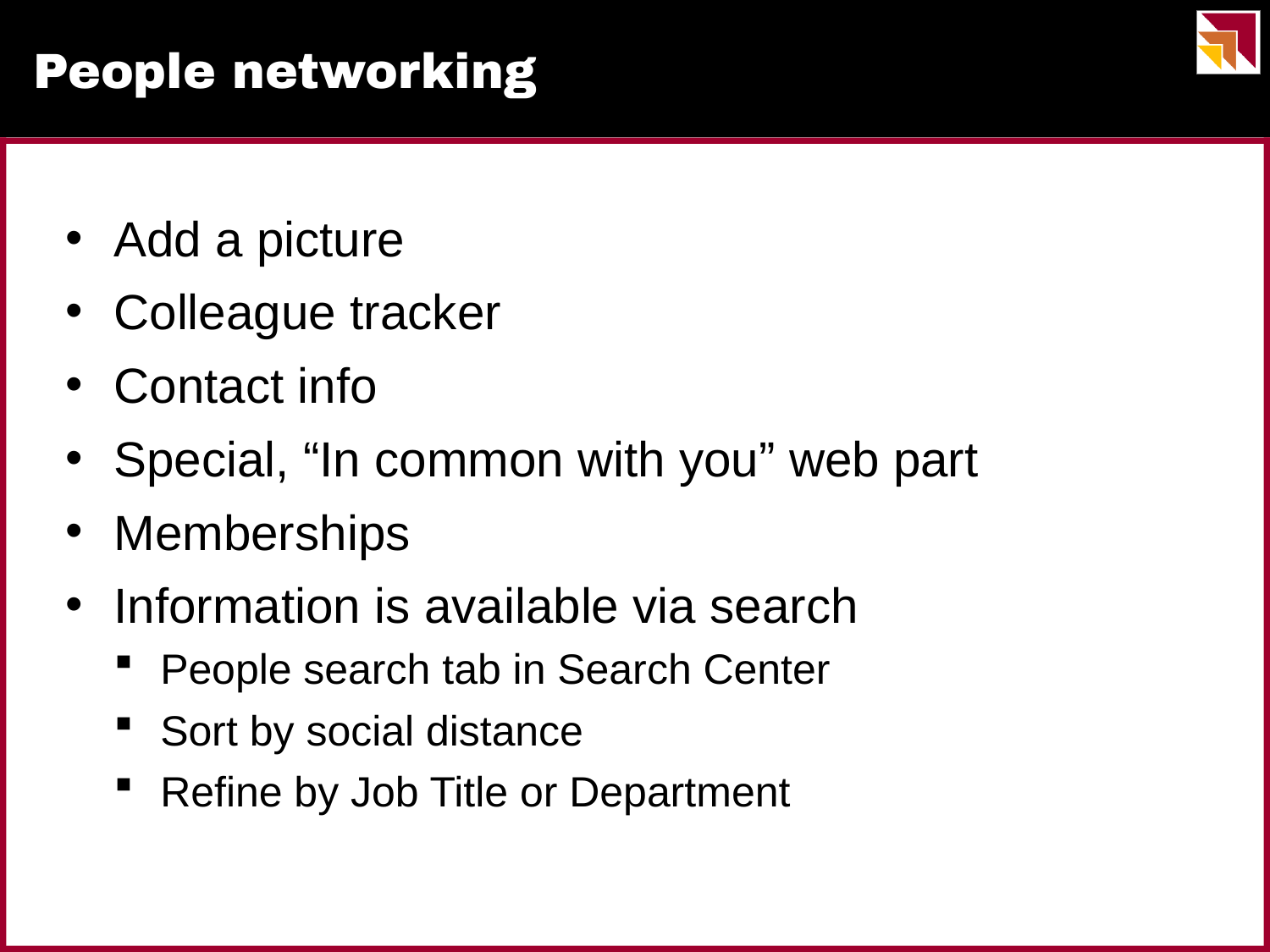

# People networking
Add a picture
Colleague tracker
Contact info
Special, “In common with you” web part
Memberships
Information is available via search
People search tab in Search Center
Sort by social distance
Refine by Job Title or Department